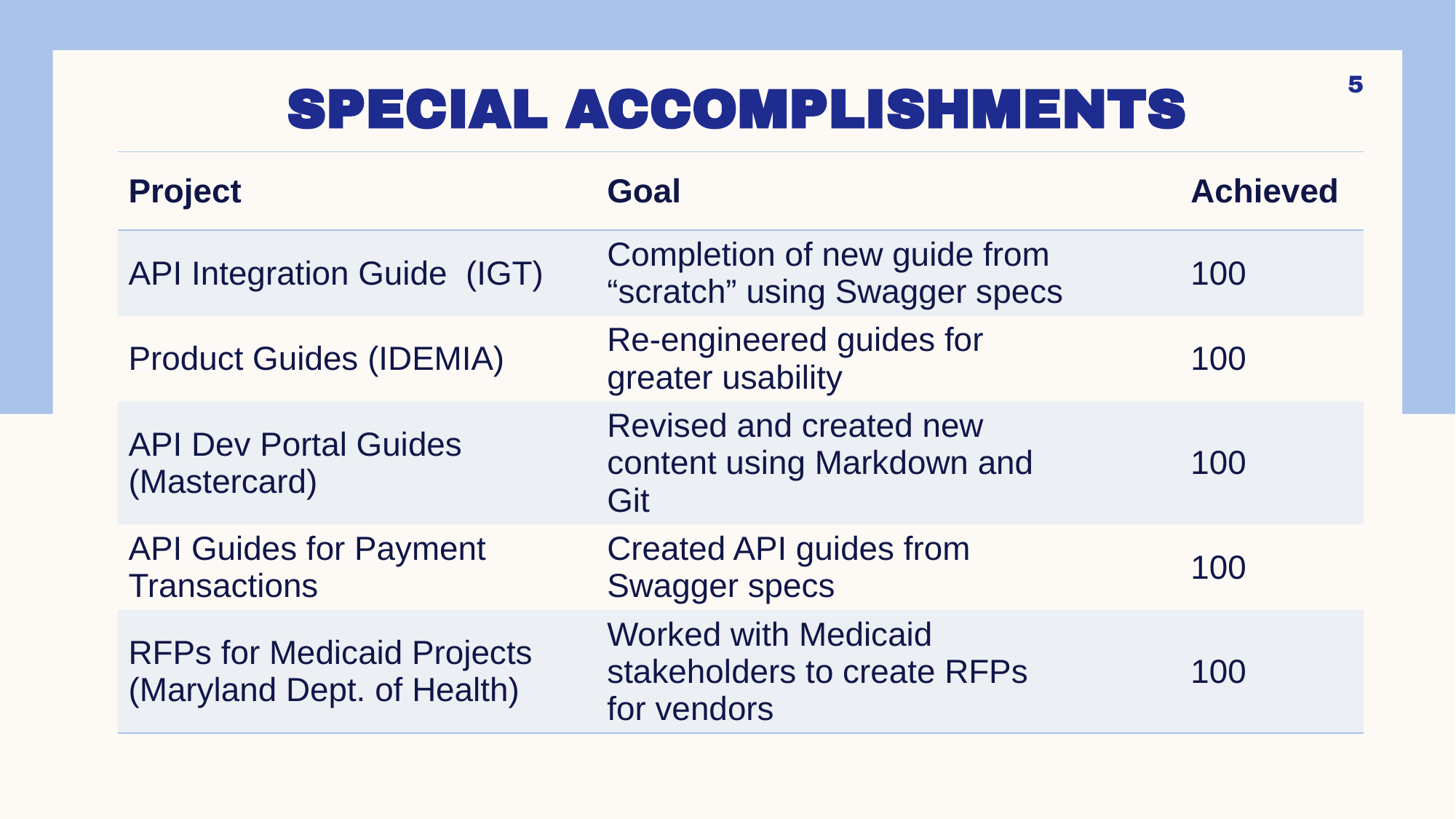

# Special accomplishments
5
| Project | Goal |  | Achieved |
| --- | --- | --- | --- |
| API Integration Guide (IGT) | Completion of new guide from “scratch” using Swagger specs |  | 100 |
| Product Guides (IDEMIA) | Re-engineered guides for greater usability |  | 100 |
| API Dev Portal Guides (Mastercard) | Revised and created new content using Markdown and Git |  | 100 |
| API Guides for Payment Transactions | Created API guides from Swagger specs |  | 100 |
| RFPs for Medicaid Projects (Maryland Dept. of Health) | Worked with Medicaid stakeholders to create RFPs for vendors |  | 100 |